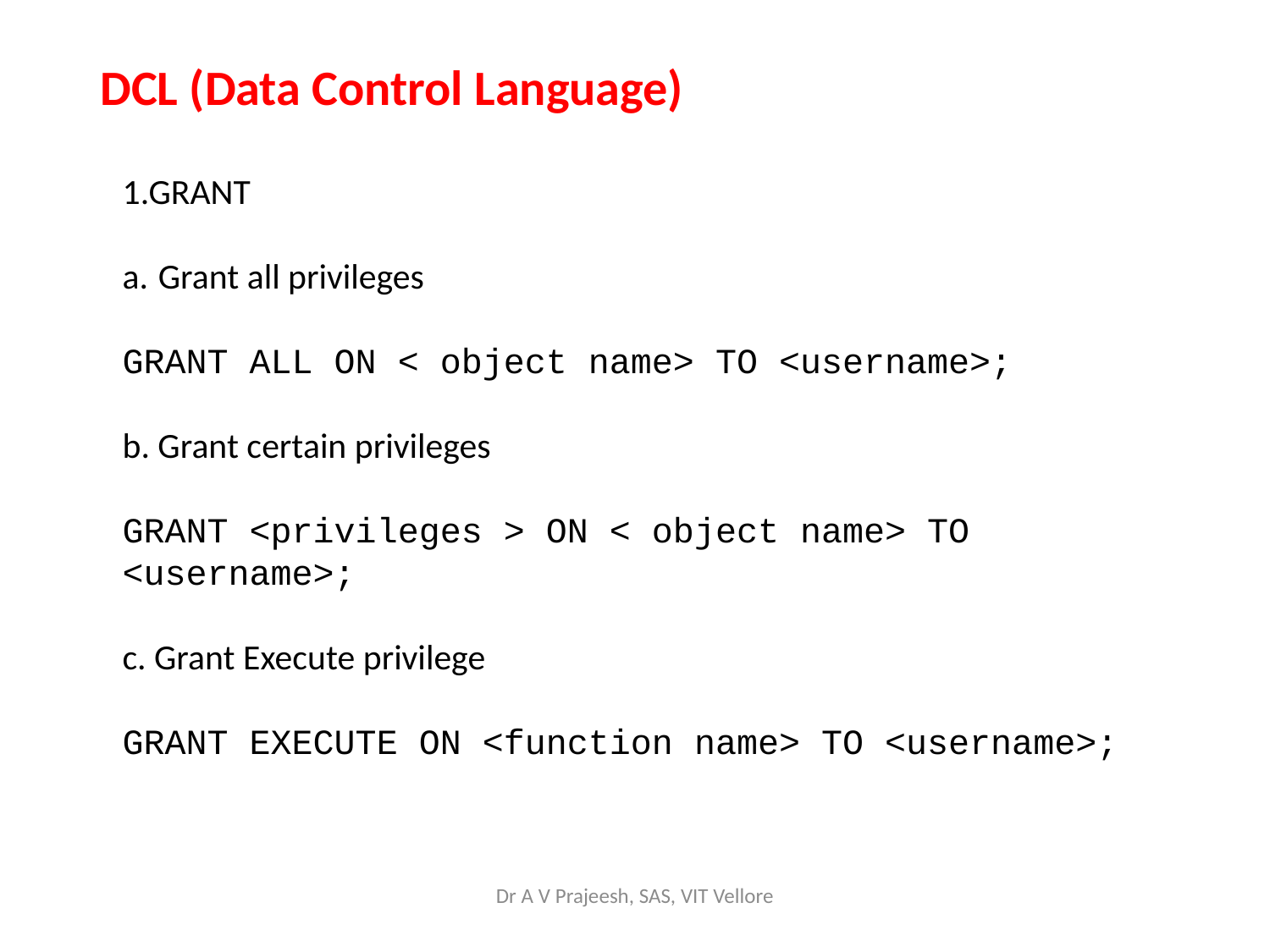

DCL (Data Control Language)
1.GRANT

Grant all privileges

GRANT ALL ON < object name> TO <username>;

b. Grant certain privileges

GRANT <privileges > ON < object name> TO <username>;

c. Grant Execute privilege

GRANT EXECUTE ON <function name> TO <username>;

Dr A V Prajeesh, SAS, VIT Vellore